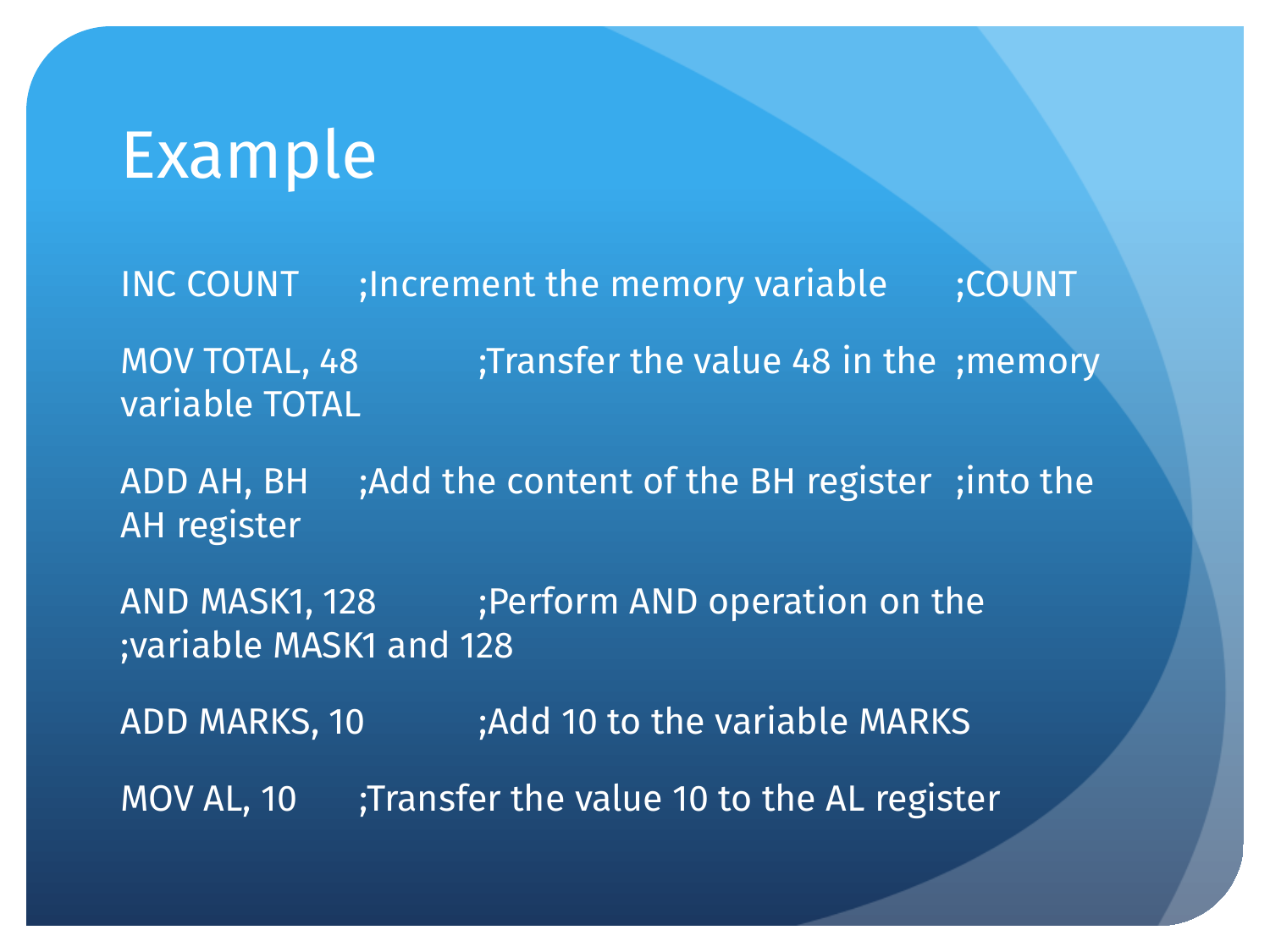

# Example
INC COUNT 		;Increment the memory variable 			;COUNT
MOV TOTAL, 48 		;Transfer the value 48 in the 			;memory variable TOTAL
ADD AH, BH 		;Add the content of the BH register 			;into the AH register
AND MASK1, 128 	;Perform AND operation on the 			;variable MASK1 and 128
ADD MARKS, 10 		;Add 10 to the variable MARKS
MOV AL, 10 		;Transfer the value 10 to the AL register